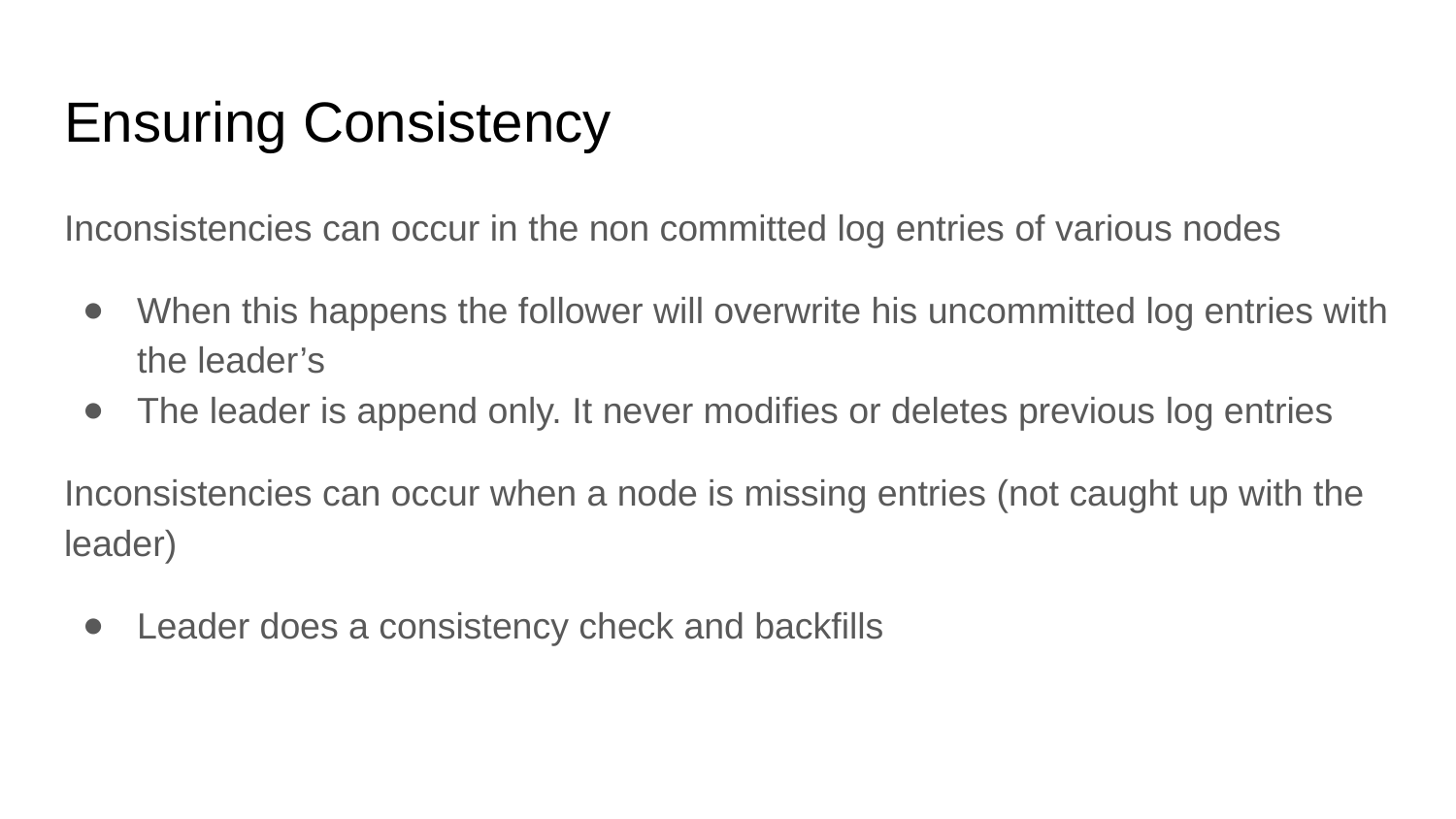

# Ensuring Consistency
Inconsistencies can occur in the non committed log entries of various nodes
When this happens the follower will overwrite his uncommitted log entries with the leader’s
The leader is append only. It never modifies or deletes previous log entries
Inconsistencies can occur when a node is missing entries (not caught up with the leader)
Leader does a consistency check and backfills